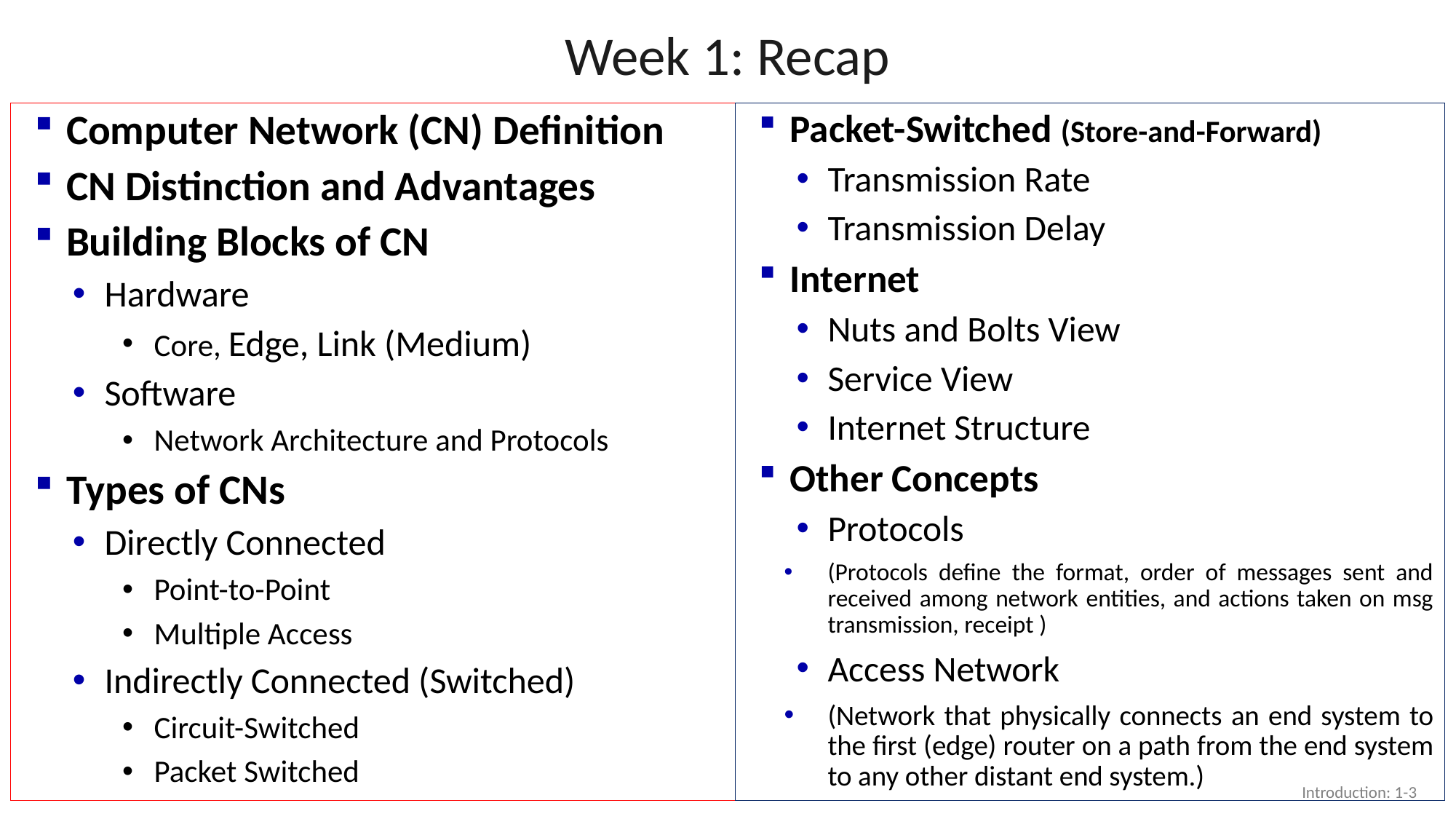

# Week 1: Recap
Computer Network (CN) Definition
CN Distinction and Advantages
Building Blocks of CN
Hardware
Core, Edge, Link (Medium)
Software
Network Architecture and Protocols
Types of CNs
Directly Connected
Point-to-Point
Multiple Access
Indirectly Connected (Switched)
Circuit-Switched
Packet Switched
Packet-Switched (Store-and-Forward)
Transmission Rate
Transmission Delay
Internet
Nuts and Bolts View
Service View
Internet Structure
Other Concepts
Protocols
(Protocols define the format, order of messages sent and received among network entities, and actions taken on msg transmission, receipt )
Access Network
(Network that physically connects an end system to the first (edge) router on a path from the end system to any other distant end system.)
Introduction: 1-3